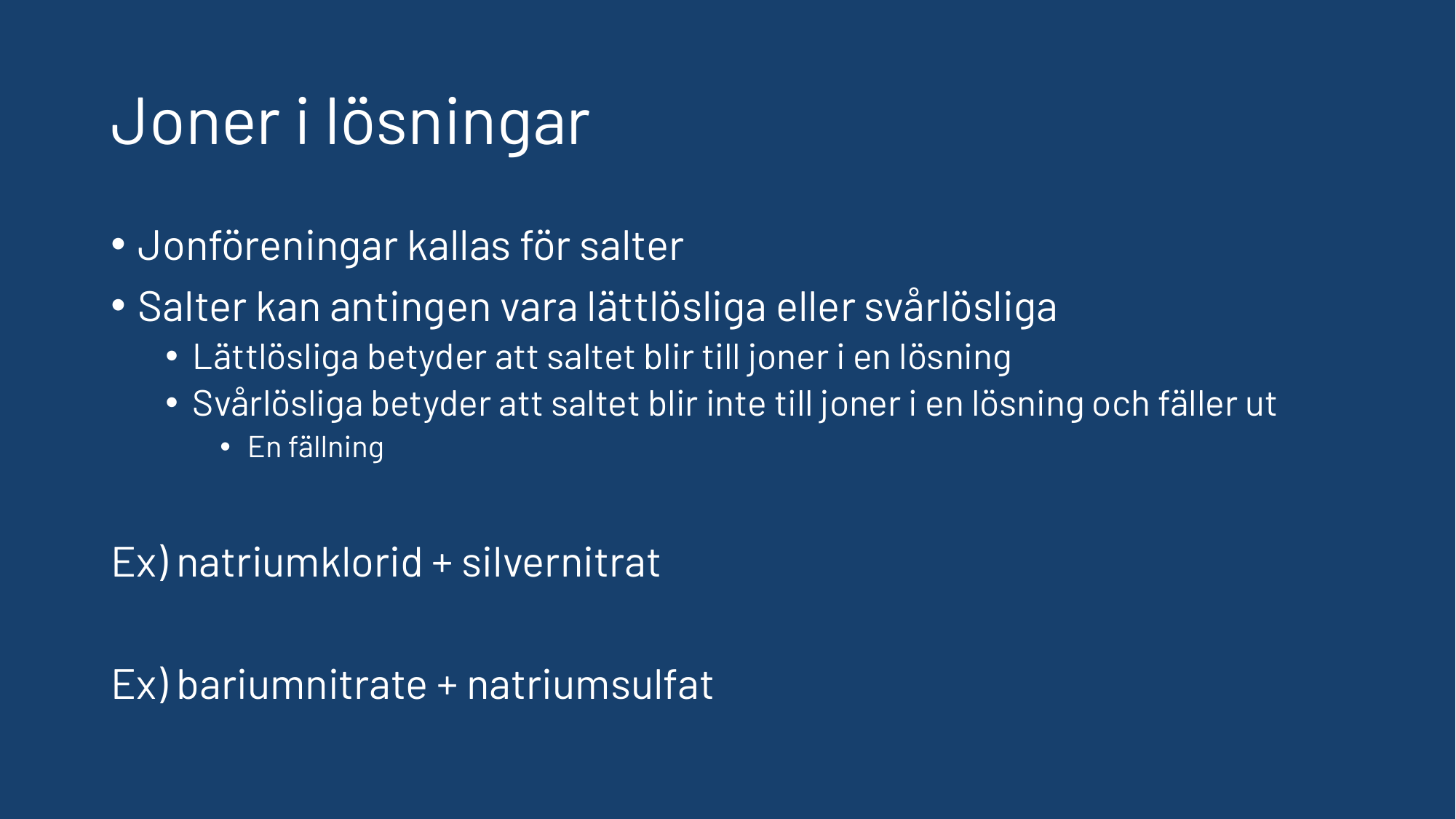

# Joner i lösningar
Jonföreningar kallas för salter
Salter kan antingen vara lättlösliga eller svårlösliga
Lättlösliga betyder att saltet blir till joner i en lösning
Svårlösliga betyder att saltet blir inte till joner i en lösning och fäller ut
En fällning

Ex) natriumklorid + silvernitrat

Ex) bariumnitrate + natriumsulfat